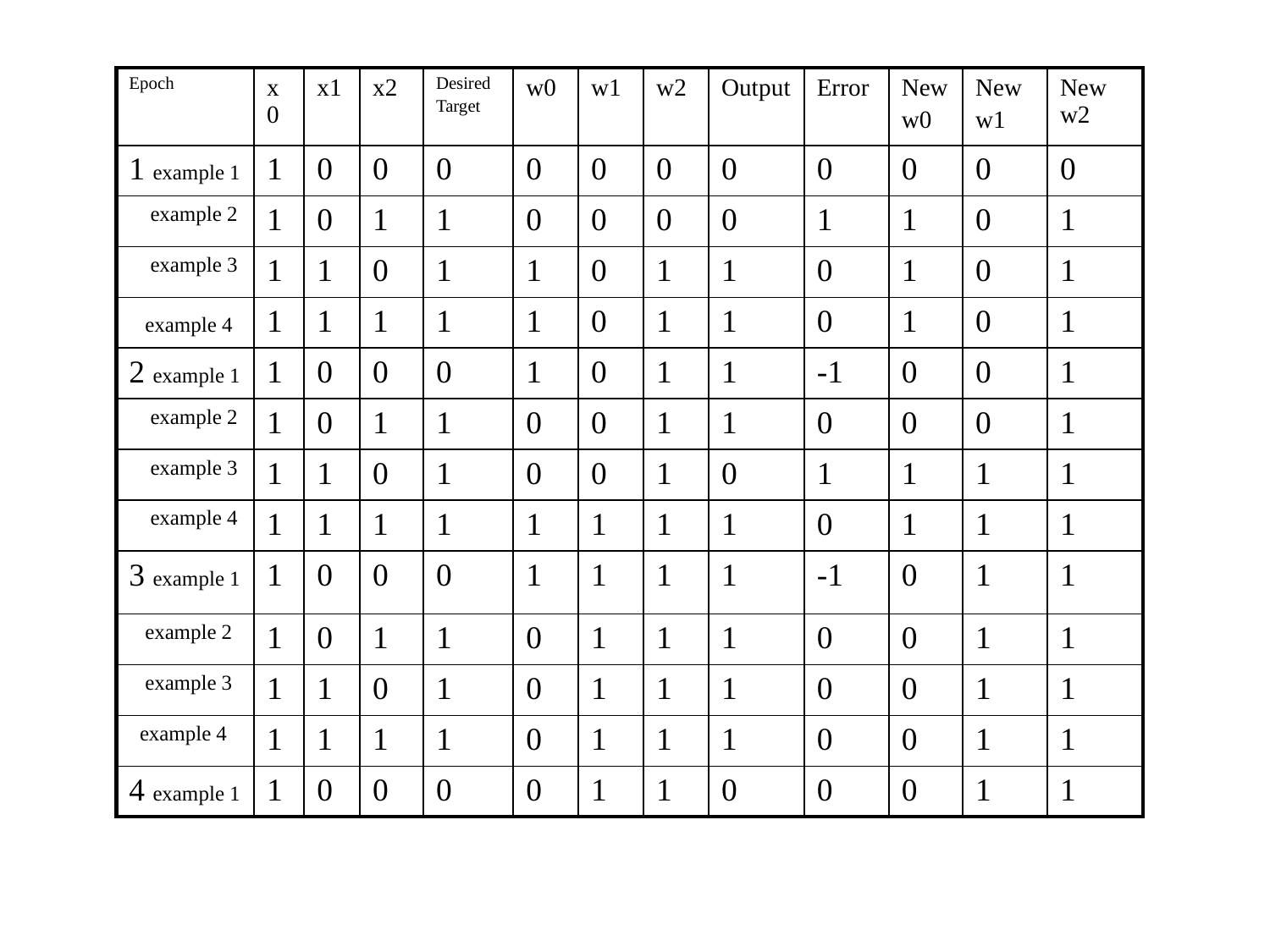

| Epoch | x0 | x1 | x2 | Desired Target | w0 | w1 | w2 | Output | Error | New w0 | New w1 | New w2 |
| --- | --- | --- | --- | --- | --- | --- | --- | --- | --- | --- | --- | --- |
| 1 example 1 | 1 | 0 | 0 | 0 | 0 | 0 | 0 | 0 | 0 | 0 | 0 | 0 |
| example 2 | 1 | 0 | 1 | 1 | 0 | 0 | 0 | 0 | 1 | 1 | 0 | 1 |
| example 3 | 1 | 1 | 0 | 1 | 1 | 0 | 1 | 1 | 0 | 1 | 0 | 1 |
| example 4 | 1 | 1 | 1 | 1 | 1 | 0 | 1 | 1 | 0 | 1 | 0 | 1 |
| 2 example 1 | 1 | 0 | 0 | 0 | 1 | 0 | 1 | 1 | -1 | 0 | 0 | 1 |
| example 2 | 1 | 0 | 1 | 1 | 0 | 0 | 1 | 1 | 0 | 0 | 0 | 1 |
| example 3 | 1 | 1 | 0 | 1 | 0 | 0 | 1 | 0 | 1 | 1 | 1 | 1 |
| example 4 | 1 | 1 | 1 | 1 | 1 | 1 | 1 | 1 | 0 | 1 | 1 | 1 |
| 3 example 1 | 1 | 0 | 0 | 0 | 1 | 1 | 1 | 1 | -1 | 0 | 1 | 1 |
| example 2 | 1 | 0 | 1 | 1 | 0 | 1 | 1 | 1 | 0 | 0 | 1 | 1 |
| example 3 | 1 | 1 | 0 | 1 | 0 | 1 | 1 | 1 | 0 | 0 | 1 | 1 |
| example 4 | 1 | 1 | 1 | 1 | 0 | 1 | 1 | 1 | 0 | 0 | 1 | 1 |
| 4 example 1 | 1 | 0 | 0 | 0 | 0 | 1 | 1 | 0 | 0 | 0 | 1 | 1 |